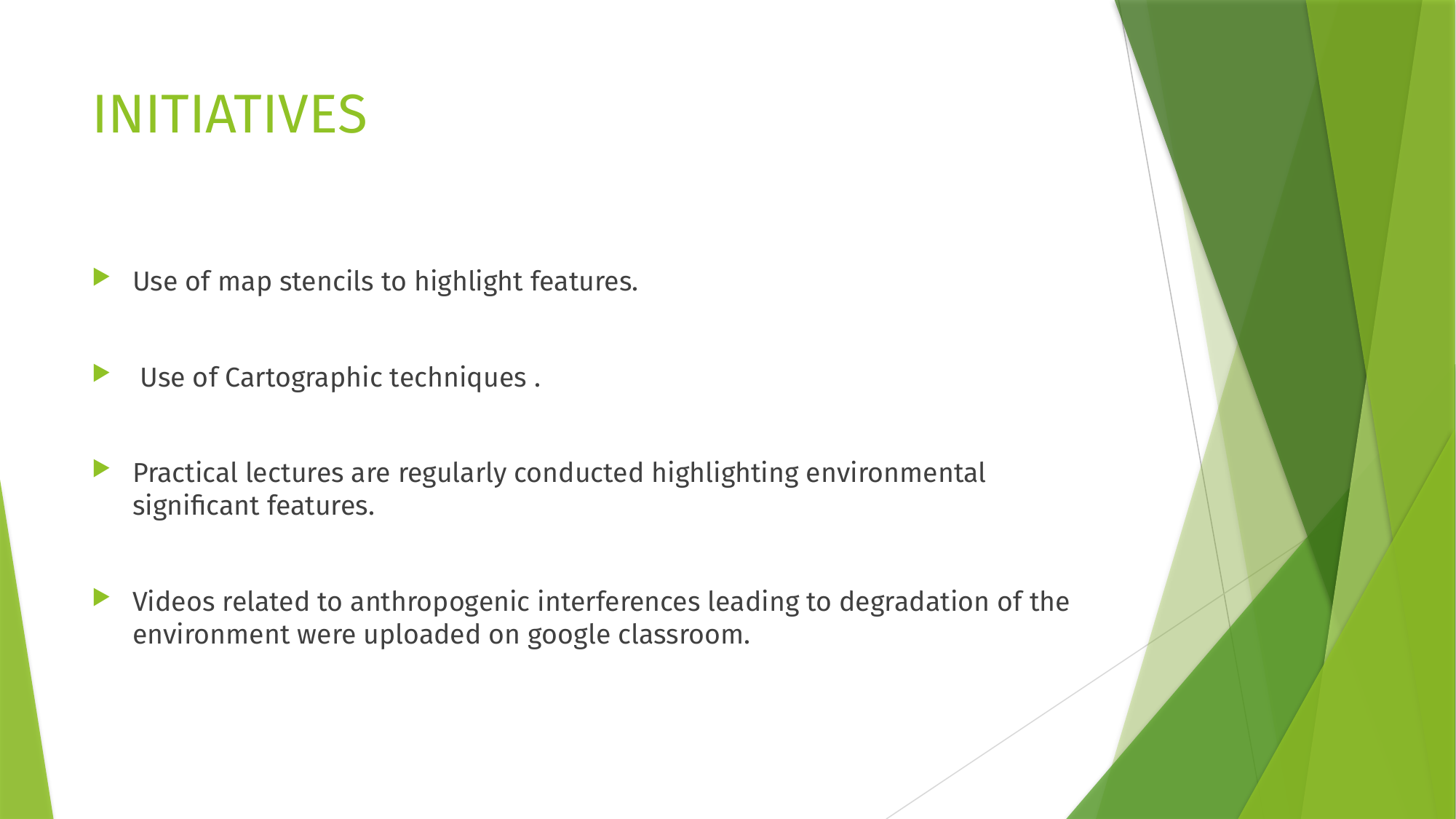

# INITIATIVES
Use of map stencils to highlight features.

 Use of Cartographic techniques .

Practical lectures are regularly conducted highlighting environmental significant features.

Videos related to anthropogenic interferences leading to degradation of the environment were uploaded on google classroom.